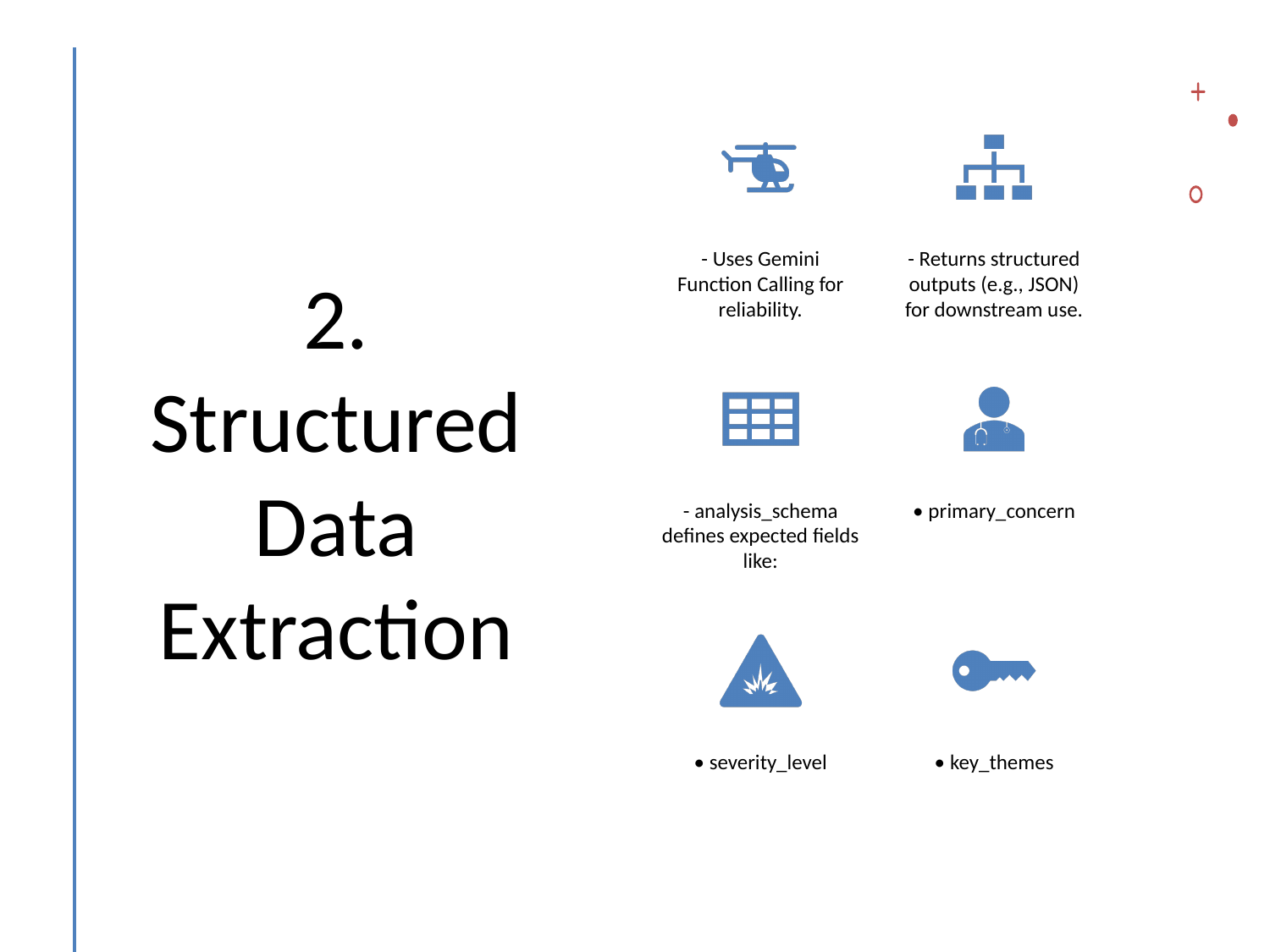

# 2. Structured Data Extraction

- Uses Gemini Function Calling for reliability.
- Returns structured outputs (e.g., JSON) for downstream use.
- analysis_schema defines expected fields like:
• primary_concern
• severity_level
• key_themes